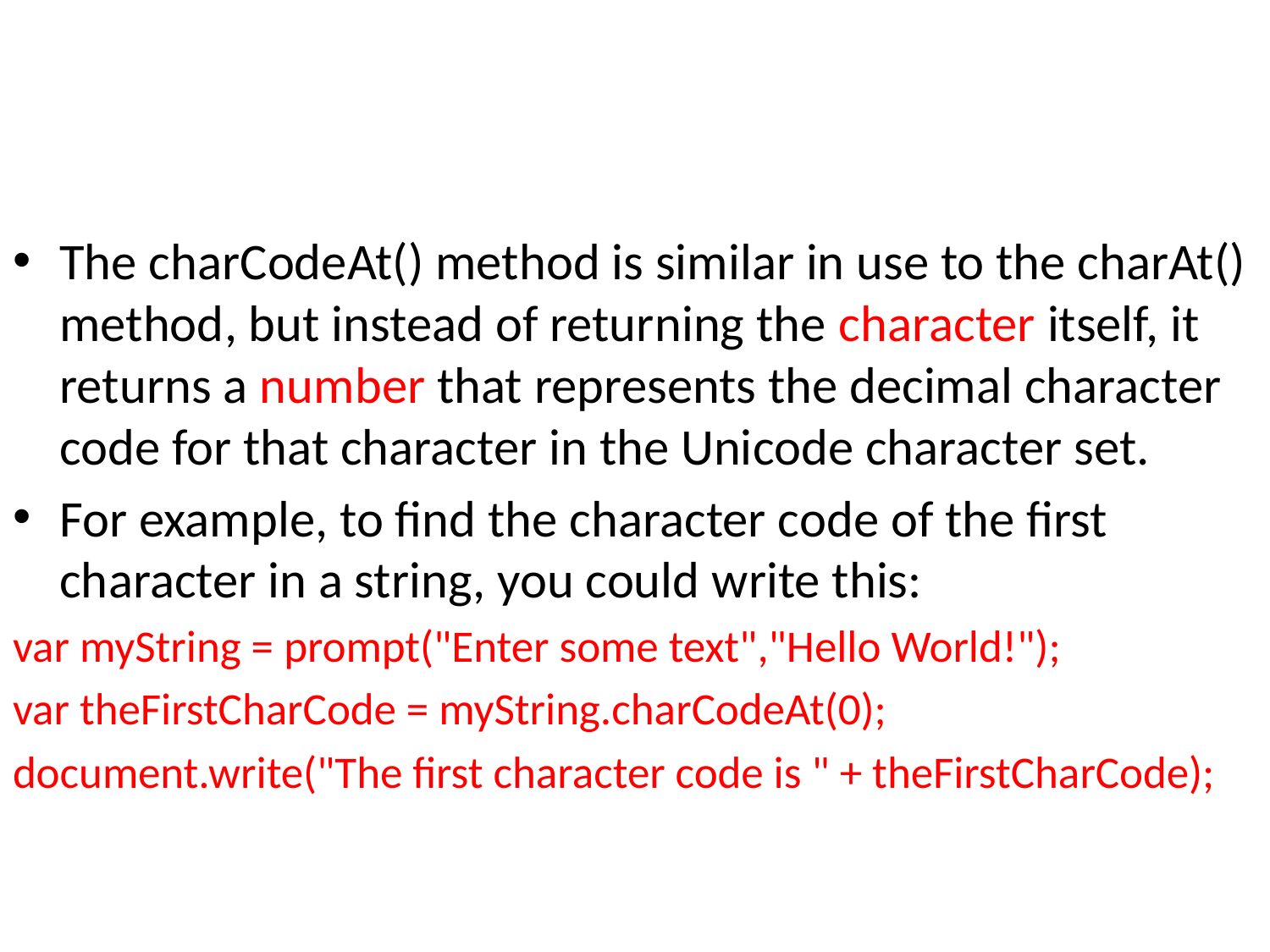

#
The charCodeAt() method is similar in use to the charAt() method, but instead of returning the character itself, it returns a number that represents the decimal character code for that character in the Unicode character set.
For example, to find the character code of the first character in a string, you could write this:
var myString = prompt("Enter some text","Hello World!");
var theFirstCharCode = myString.charCodeAt(0);
document.write("The first character code is " + theFirstCharCode);